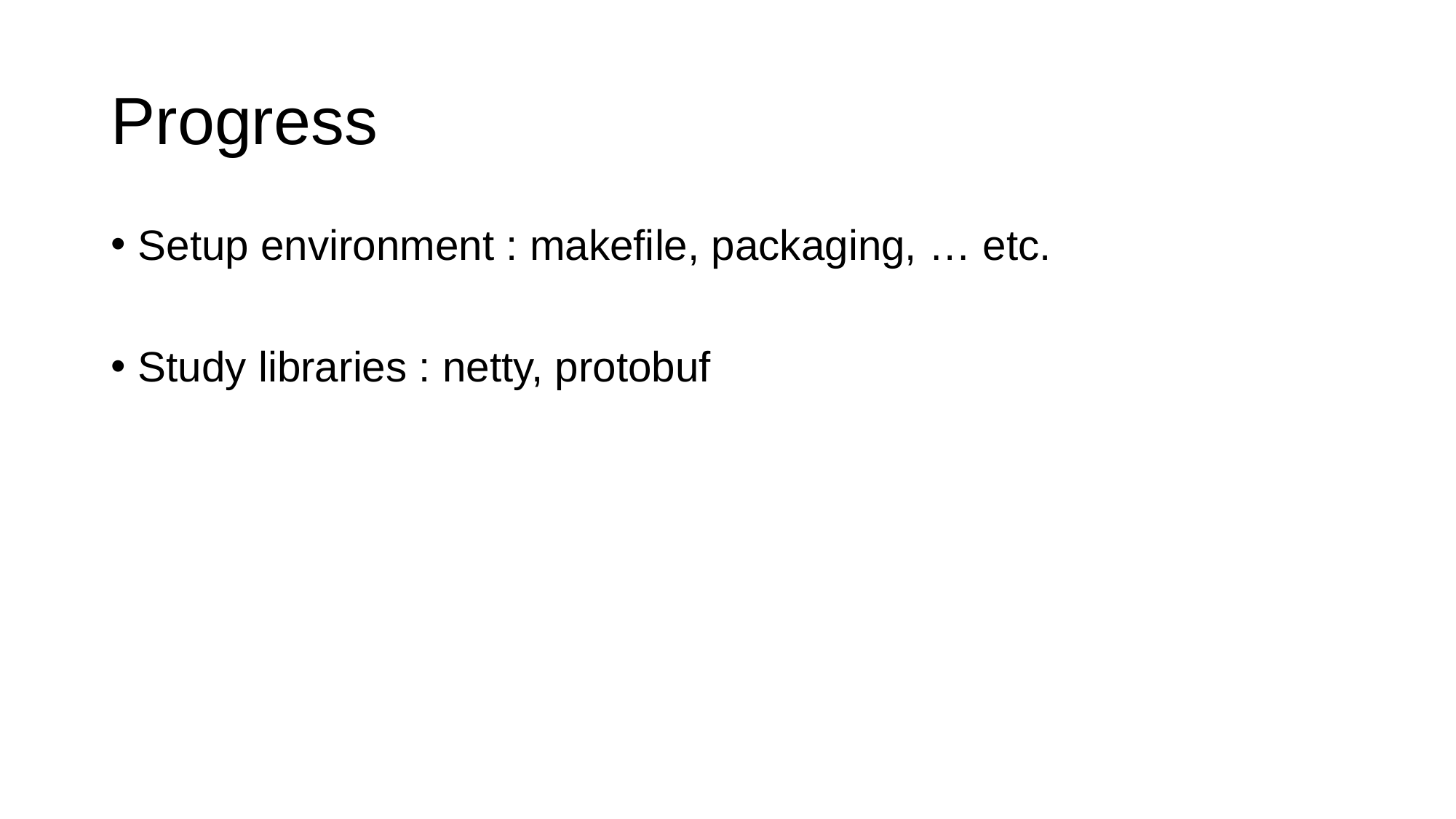

# Progress
Setup environment : makefile, packaging, … etc.

Study libraries : netty, protobuf